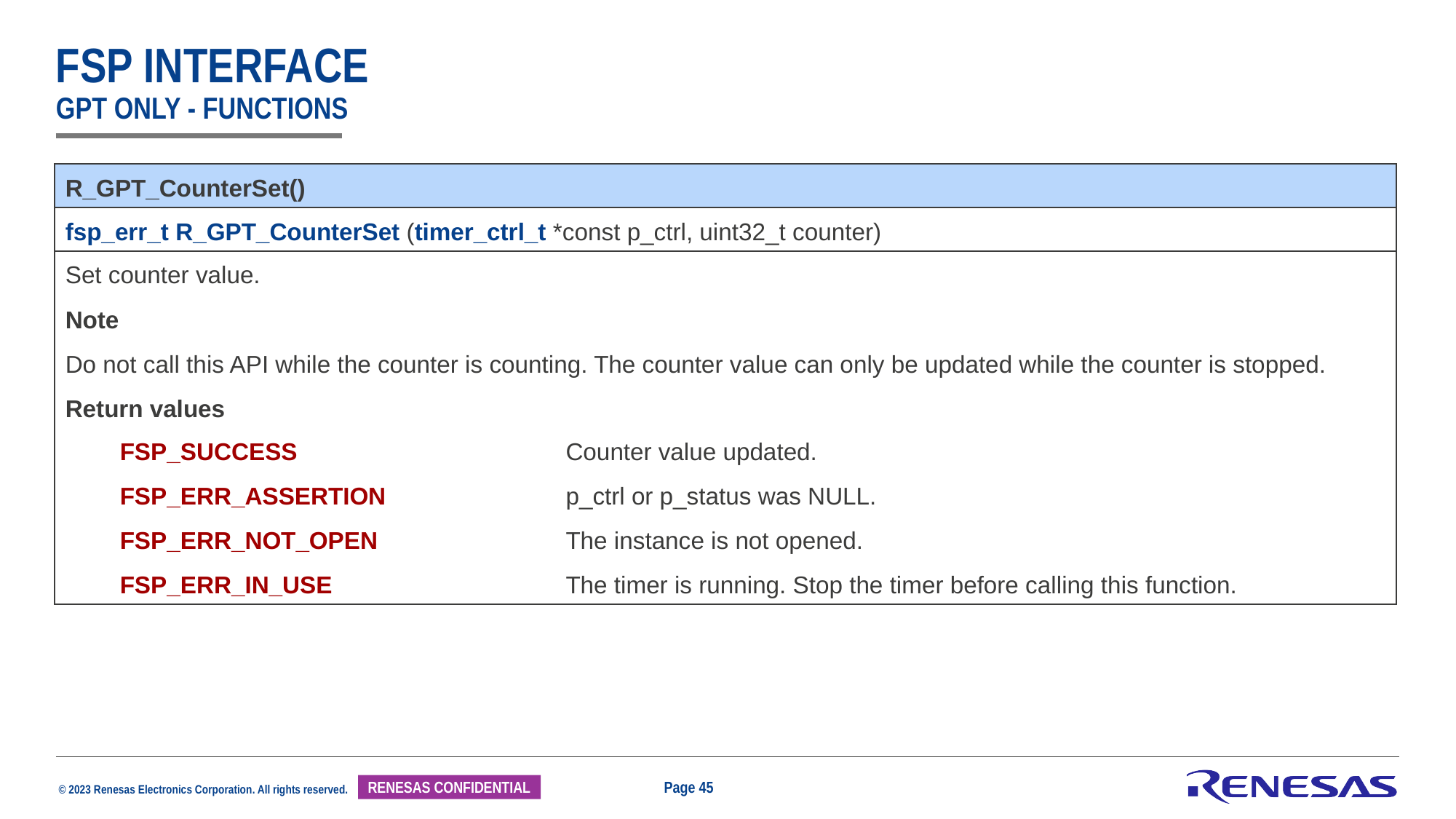

# Fsp interface Gpt only - functions
| R\_GPT\_CounterSet() |  |
| --- | --- |
| fsp\_err\_t R\_GPT\_CounterSet (timer\_ctrl\_t \*const p\_ctrl, uint32\_t counter) |  |
| Set counter value. Note Do not call this API while the counter is counting. The counter value can only be updated while the counter is stopped. Return values |  |
| FSP\_SUCCESS FSP\_ERR\_ASSERTION FSP\_ERR\_NOT\_OPEN FSP\_ERR\_IN\_USE | Counter value updated. p\_ctrl or p\_status was NULL. The instance is not opened. The timer is running. Stop the timer before calling this function. |